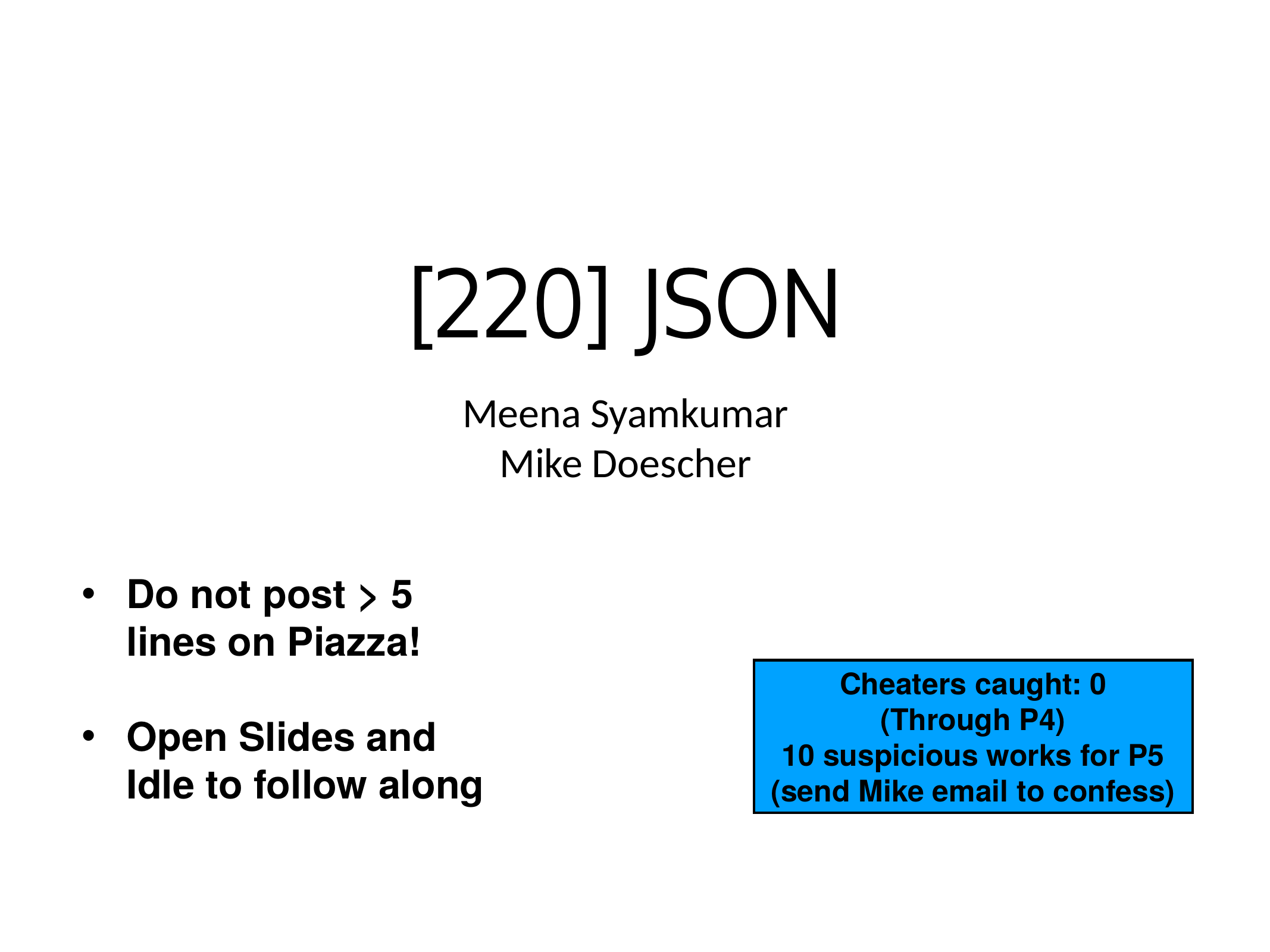

# [220] JSON
Meena Syamkumar
Mike Doescher
Do not post > 5 lines on Piazza!

Open Slides and Idle to follow along

Cheaters caught: 0
(Through P4)
10 suspicious works for P5
(send Mike email to confess)